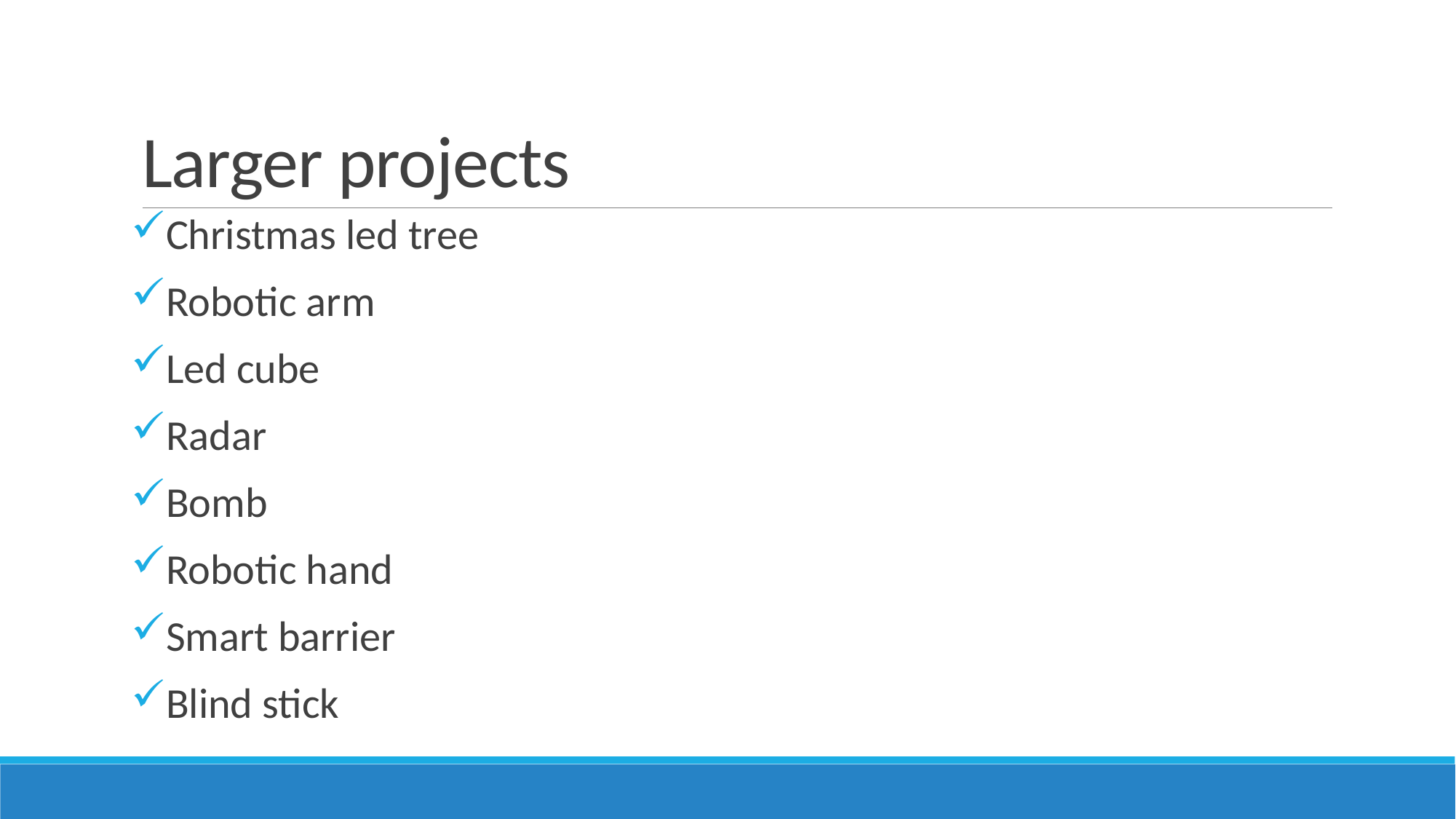

# Larger projects
Christmas led tree
Robotic arm
Led cube
Radar
Bomb
Robotic hand
Smart barrier
Blind stick